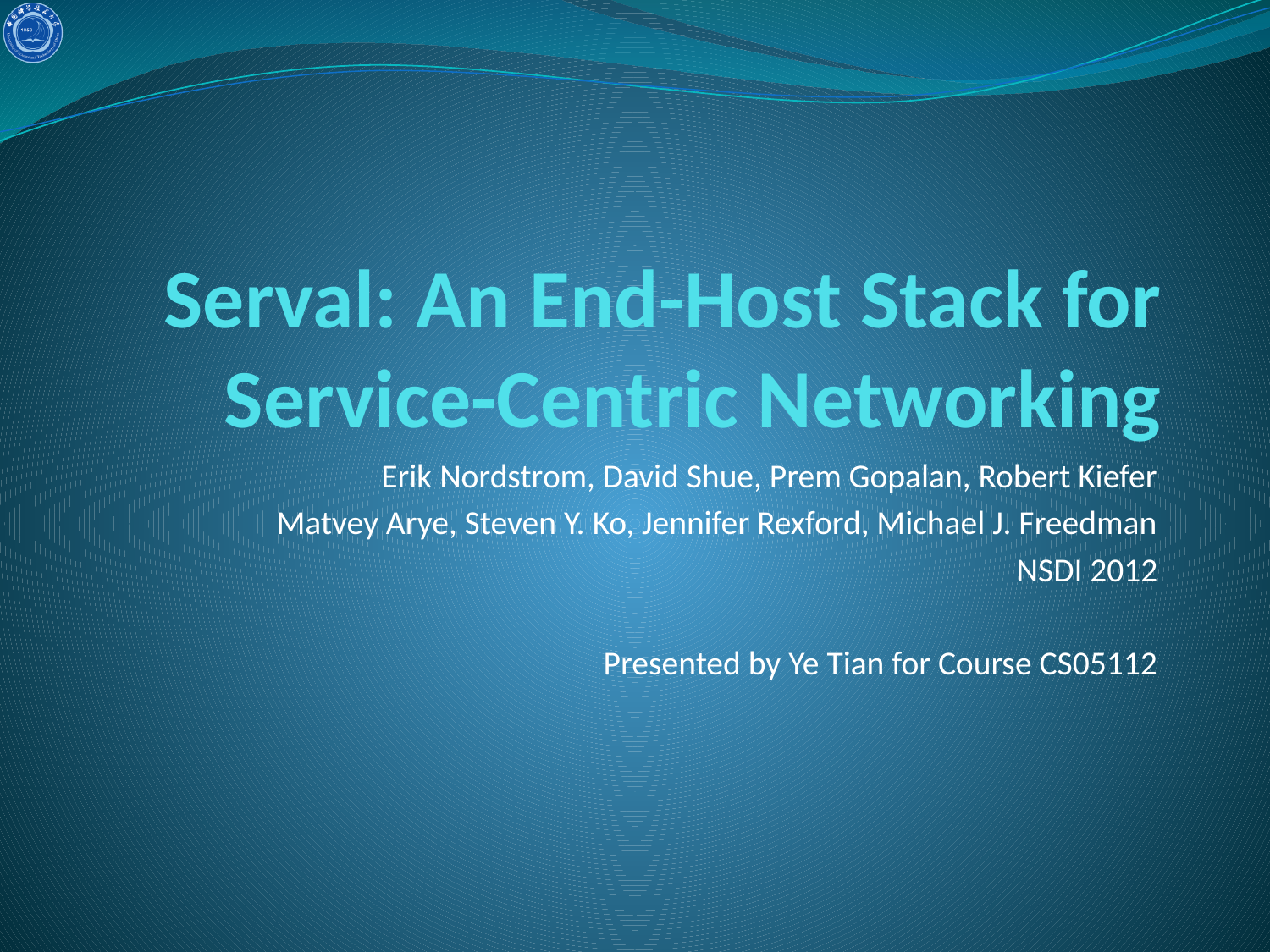

# Serval: An End-Host Stack for Service-Centric Networking
Erik Nordstrom, David Shue, Prem Gopalan, Robert Kiefer
Matvey Arye, Steven Y. Ko, Jennifer Rexford, Michael J. Freedman
NSDI 2012

Presented by Ye Tian for Course CS05112